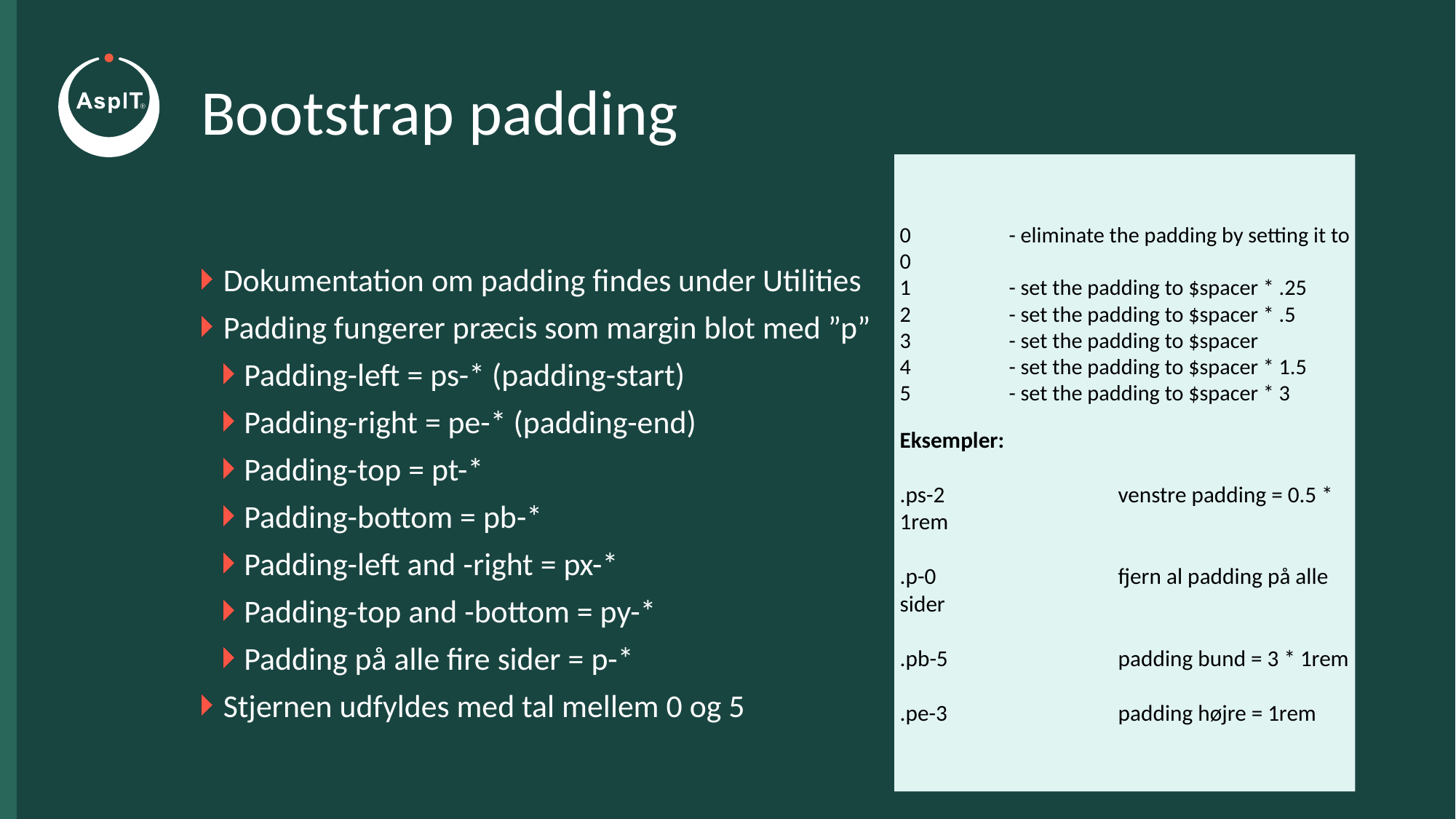

# Bootstrap padding

0 	- eliminate the padding by setting it to 0
1 	- set the padding to $spacer * .25
2 	- set the padding to $spacer * .5
3 	- set the padding to $spacer
4 	- set the padding to $spacer * 1.5
5 	- set the padding to $spacer * 3

Eksempler:

.ps-2		venstre padding = 0.5 * 1rem

.p-0		fjern al padding på alle sider

.pb-5		padding bund = 3 * 1rem

.pe-3		padding højre = 1rem

Dokumentation om padding findes under Utilities
Padding fungerer præcis som margin blot med ”p”
Padding-left = ps-* (padding-start)
Padding-right = pe-* (padding-end)
Padding-top = pt-*
Padding-bottom = pb-*
Padding-left and -right = px-*
Padding-top and -bottom = py-*
Padding på alle fire sider = p-*
Stjernen udfyldes med tal mellem 0 og 5